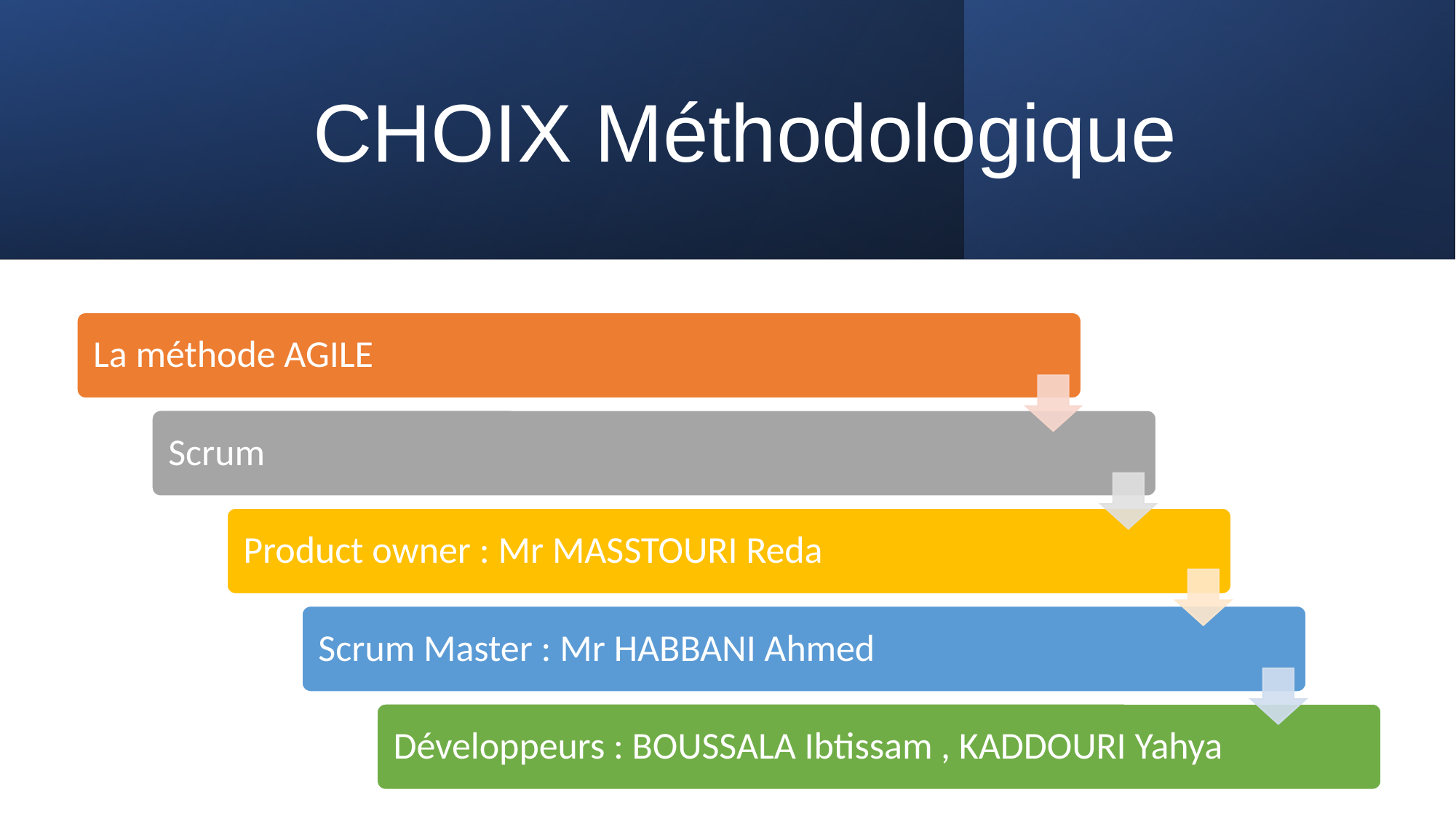

# CHOIX Méthodologique
La méthode AGILE
Scrum
Product owner : Mr MASSTOURI Reda
Scrum Master : Mr HABBANI Ahmed
Développeurs : BOUSSALA Ibtissam , KADDOURI Yahya